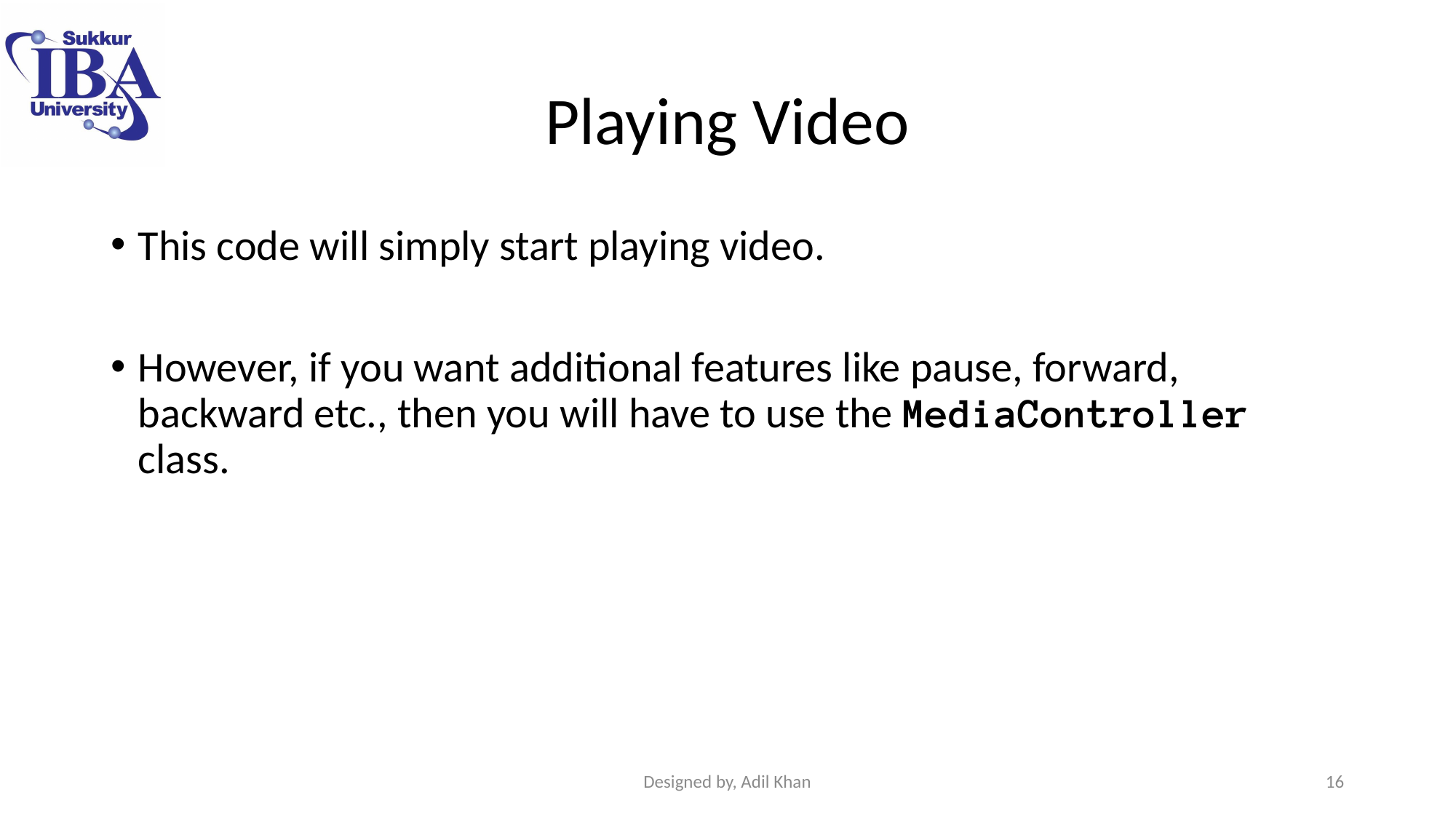

# Playing Video
This code will simply start playing video.

However, if you want additional features like pause, forward, backward etc., then you will have to use the MediaController class.
Designed by, Adil Khan
16